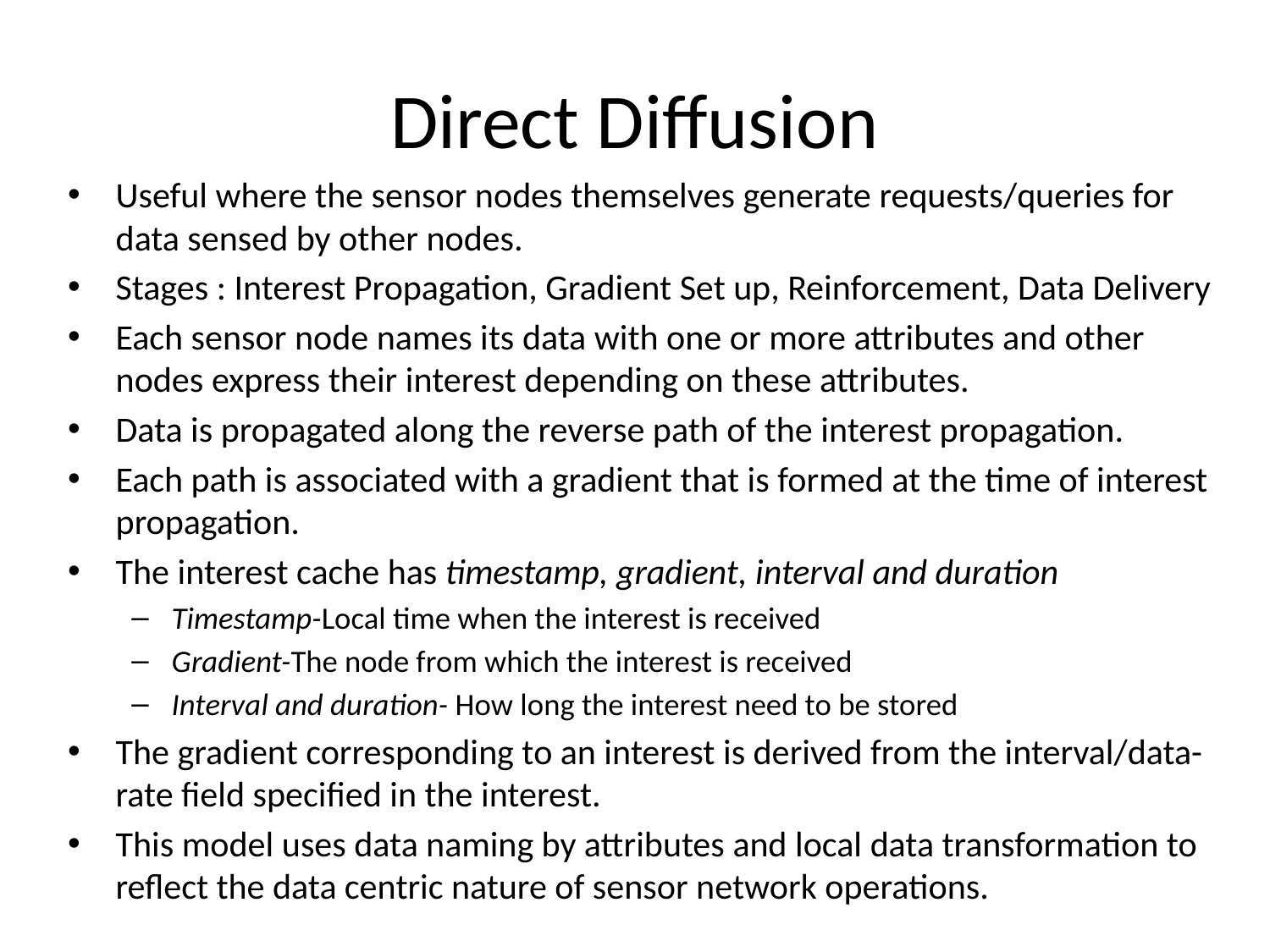

# Direct Diffusion
Useful where the sensor nodes themselves generate requests/queries for data sensed by other nodes.
Stages : Interest Propagation, Gradient Set up, Reinforcement, Data Delivery
Each sensor node names its data with one or more attributes and other nodes express their interest depending on these attributes.
Data is propagated along the reverse path of the interest propagation.
Each path is associated with a gradient that is formed at the time of interest propagation.
The interest cache has timestamp, gradient, interval and duration
Timestamp-Local time when the interest is received
Gradient-The node from which the interest is received
Interval and duration- How long the interest need to be stored
The gradient corresponding to an interest is derived from the interval/data-rate field specified in the interest.
This model uses data naming by attributes and local data transformation to reflect the data centric nature of sensor network operations.